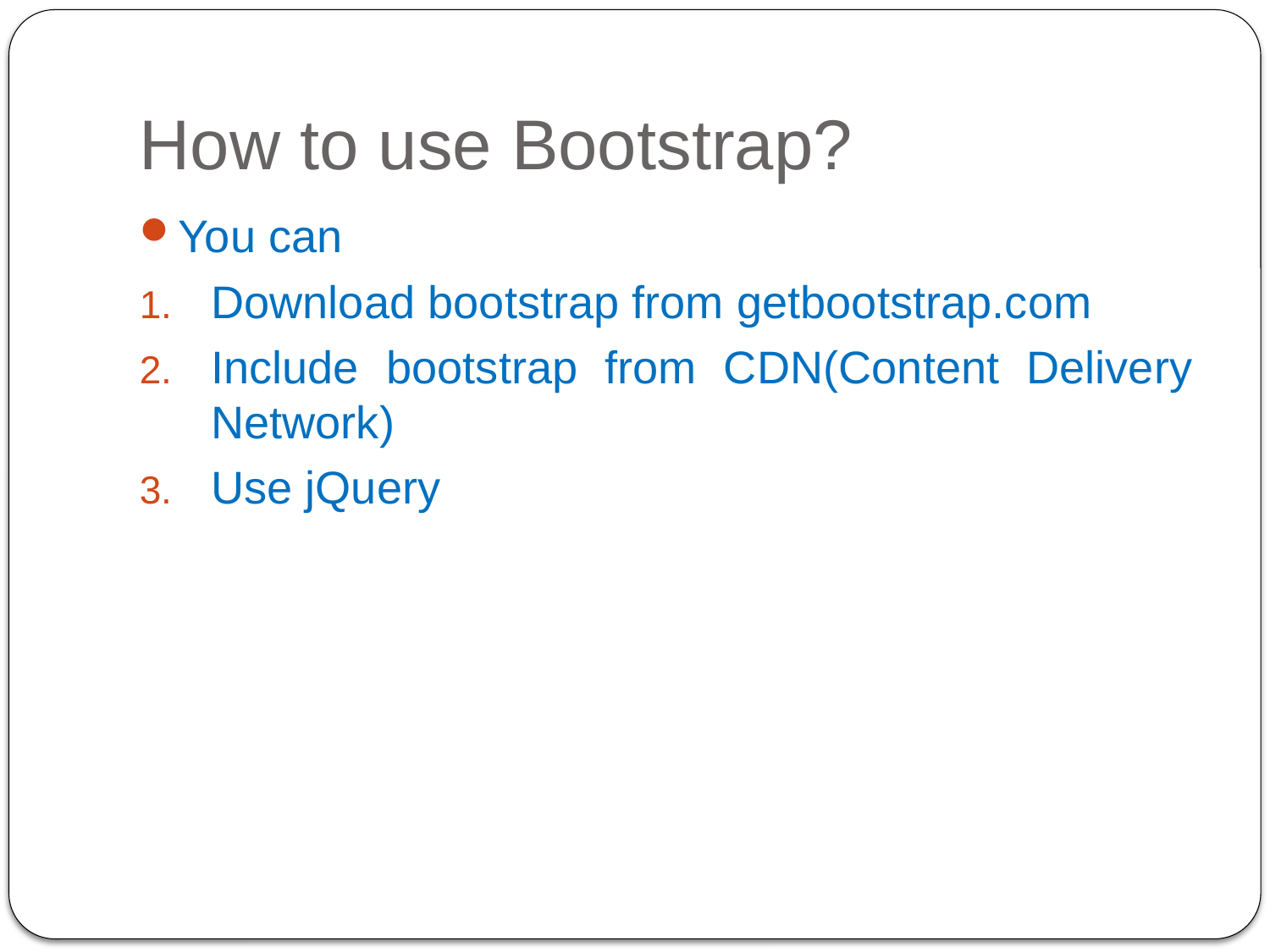

# How to use Bootstrap?
You can
Download bootstrap from getbootstrap.com
Include bootstrap from CDN(Content Delivery Network)
Use jQuery